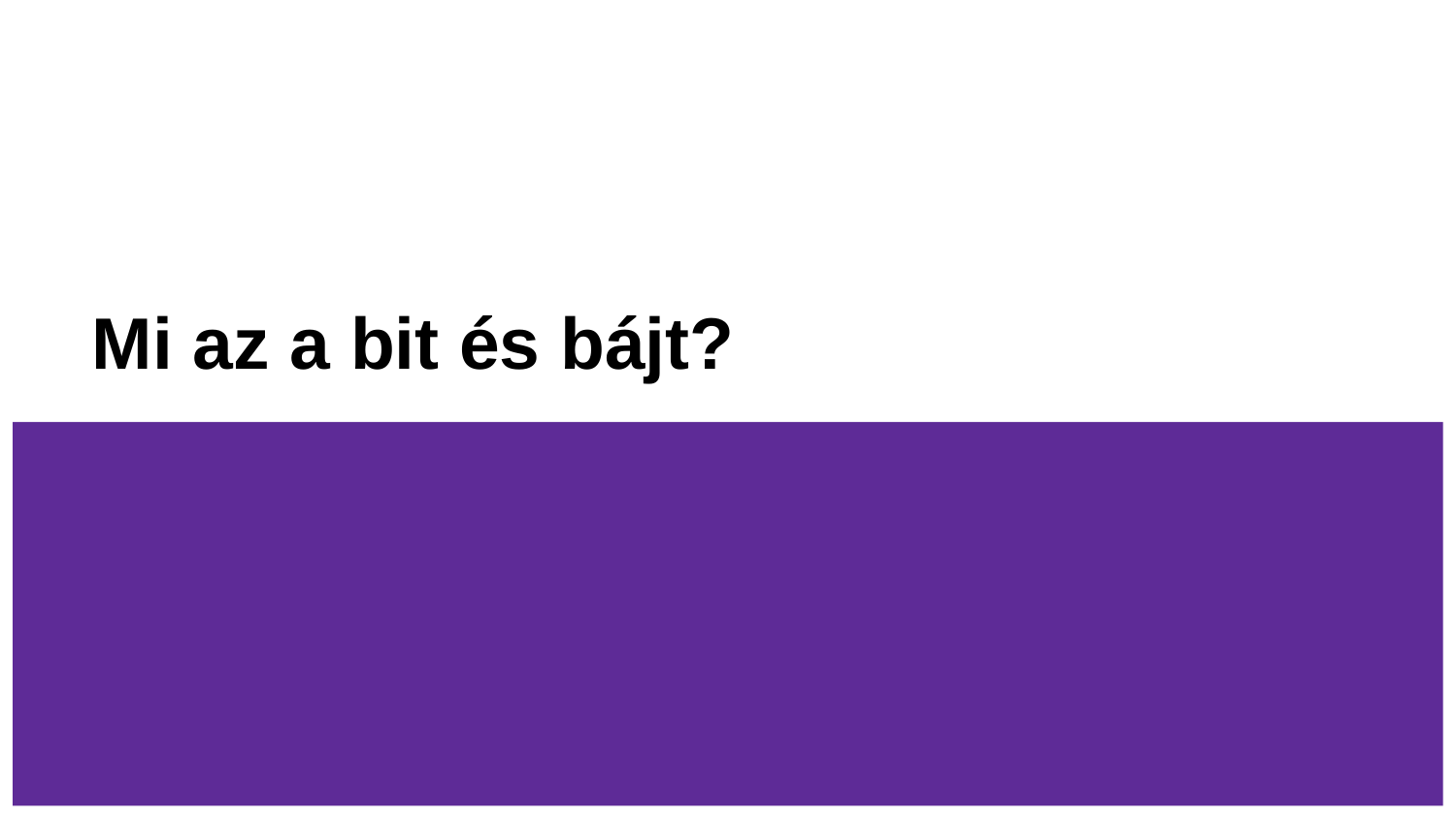

# Mi az a bit és bájt?